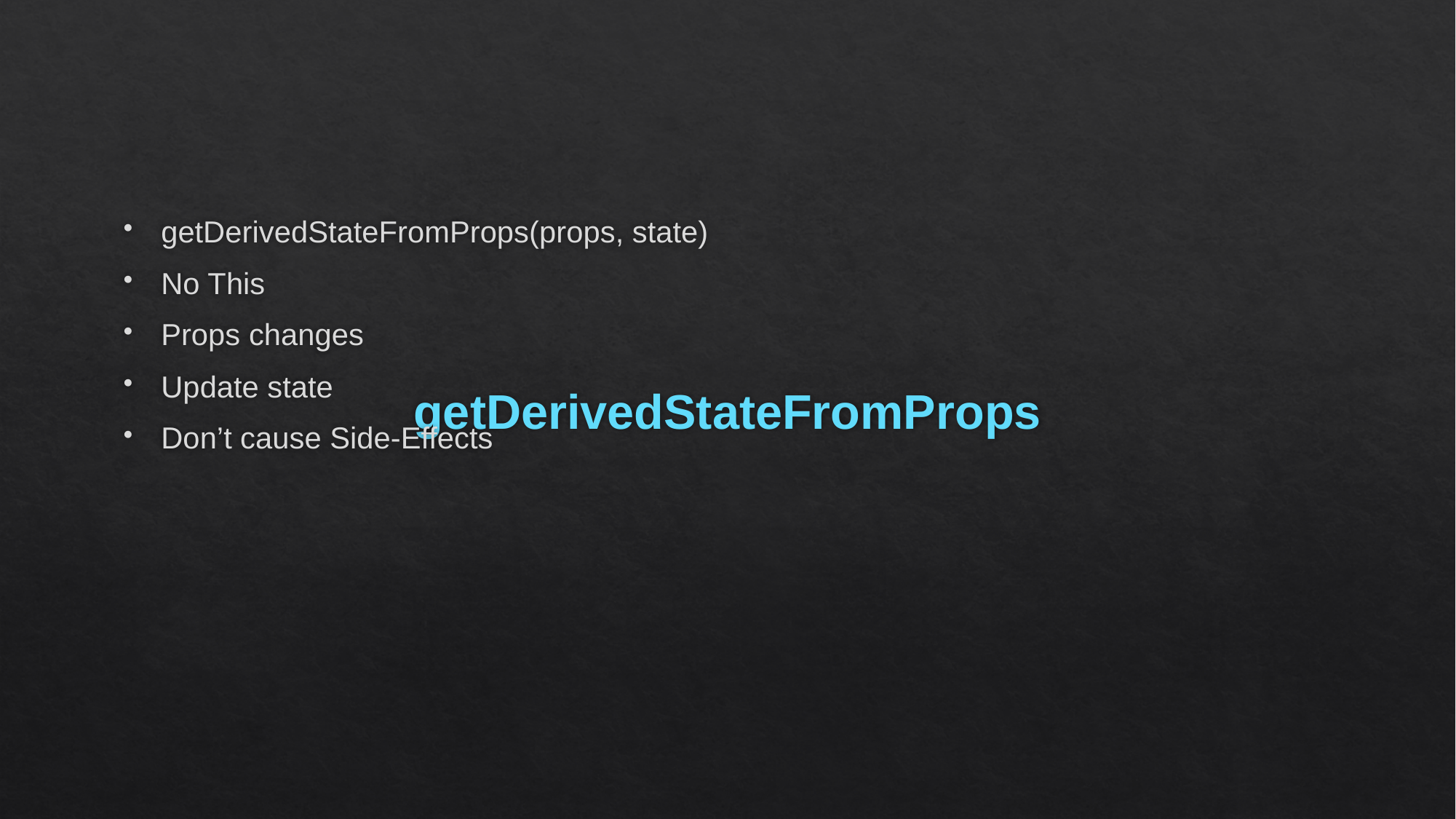

getDerivedStateFromProps(props, state)
No This
Props changes
Update state
Don’t cause Side-Effects

getDerivedStateFromProps